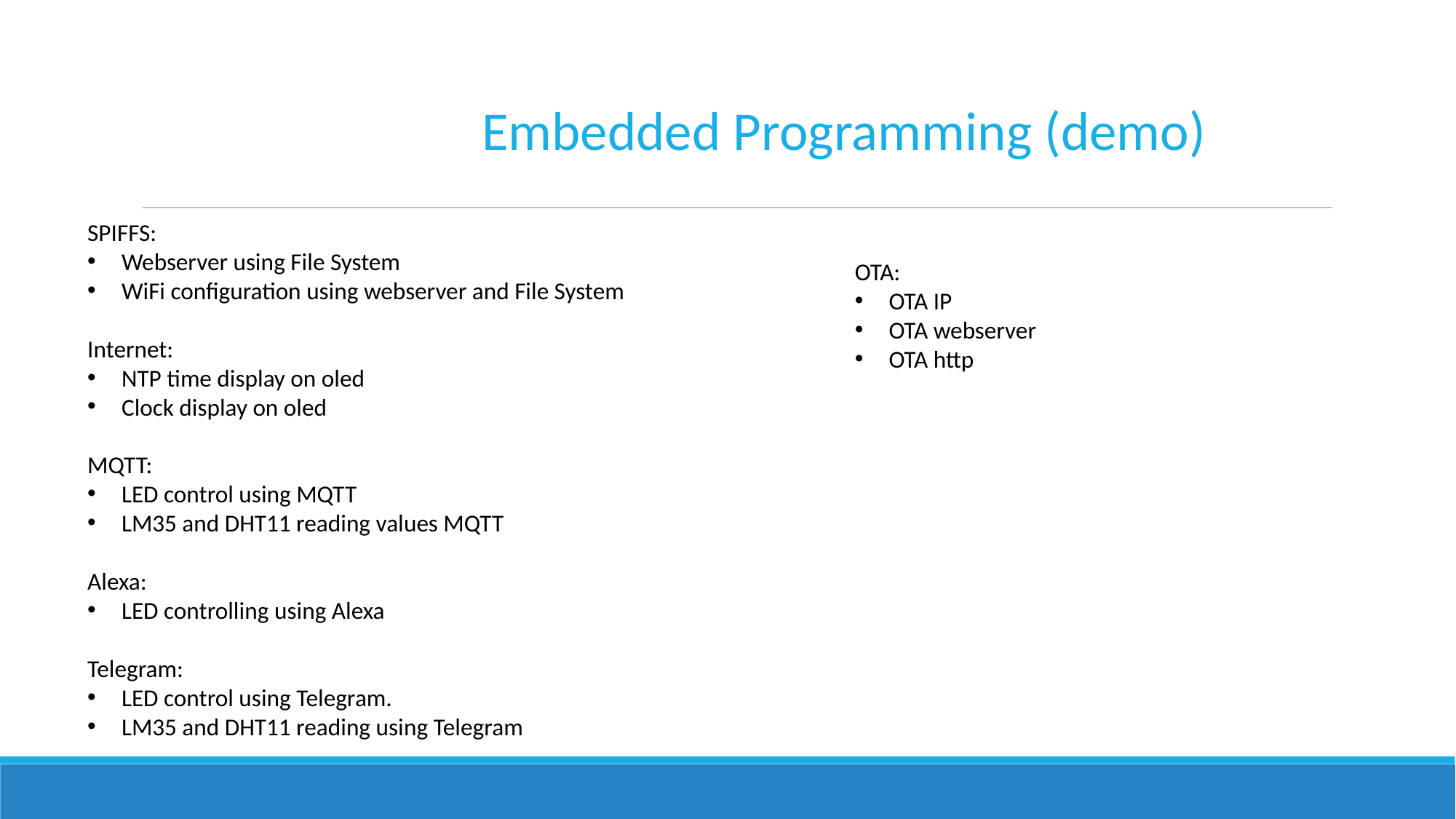

Embedded Programming (demo)
SPIFFS:
Webserver using File System
WiFi configuration using webserver and File System

Internet:
NTP time display on oled
Clock display on oled

MQTT:
LED control using MQTT
LM35 and DHT11 reading values MQTT

Alexa:
LED controlling using Alexa

Telegram:
LED control using Telegram.
LM35 and DHT11 reading using Telegram

OTA:
OTA IP
OTA webserver
OTA http